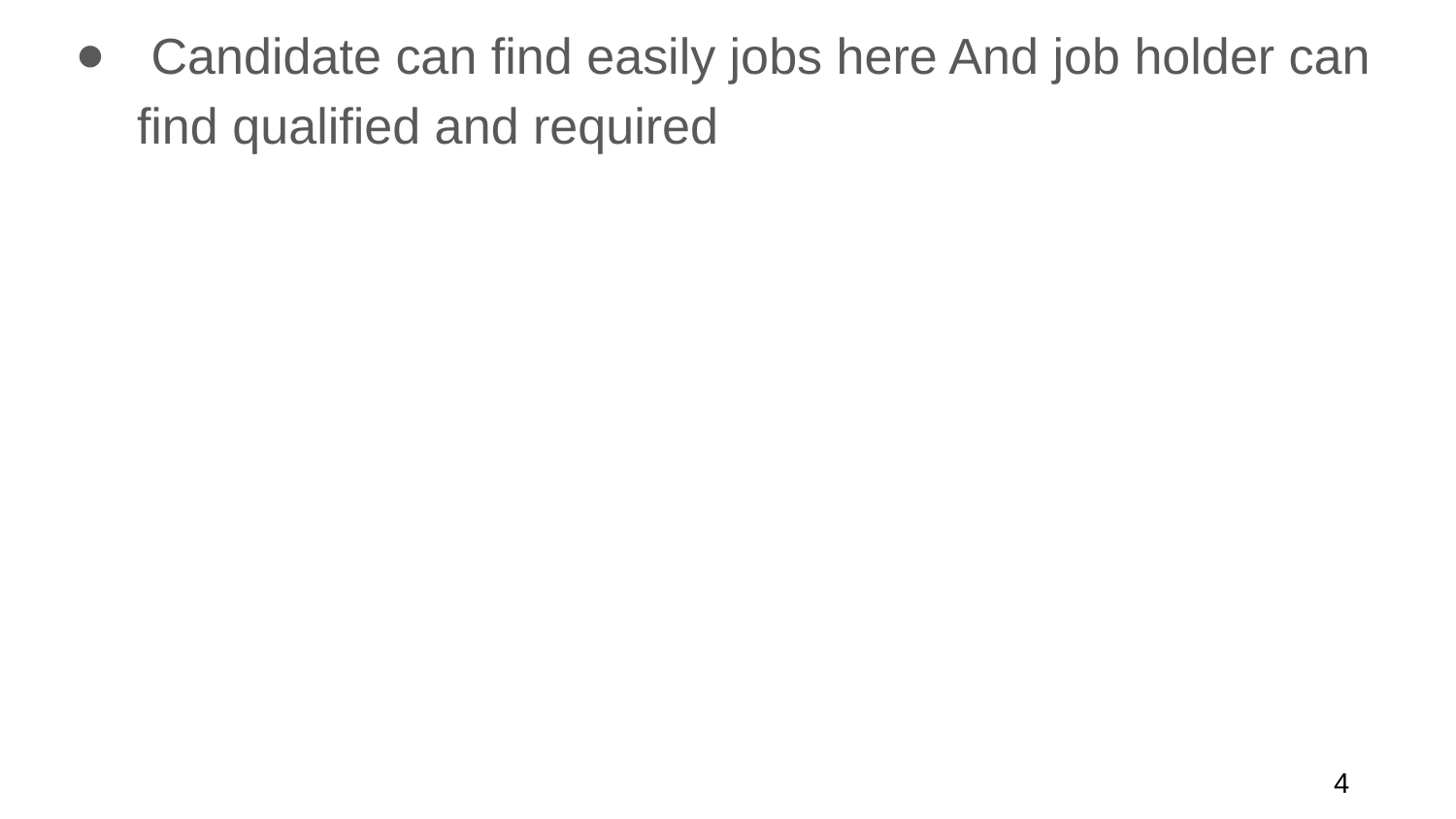

Candidate can find easily jobs here And job holder can find qualified and required
4